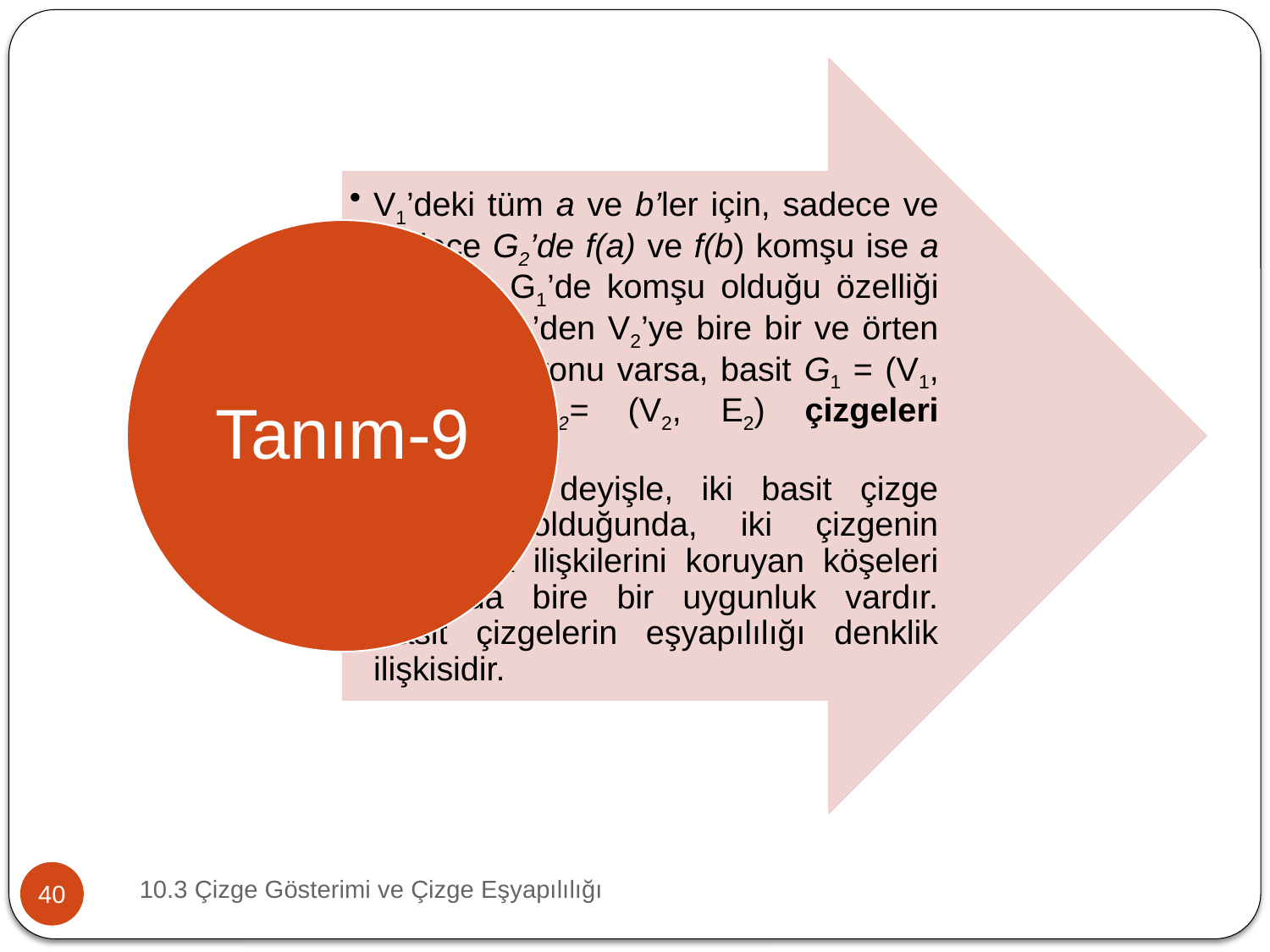

V1’deki tüm a ve b’ler için, sadece ve sadece G2’de f(a) ve f(b) komşu ise a ve b’nin G1’de komşu olduğu özelliği ile eğer V1’den V2’ye bire bir ve örten bir f fonksiyonu varsa, basit G1 = (V1, E1) ve G2= (V2, E2) çizgeleri eşyapılıdır.
Başka bir deyişle, iki basit çizge eşyapılı olduğunda, iki çizgenin komşuluk ilişkilerini koruyan köşeleri arasında bire bir uygunluk vardır. Basit çizgelerin eşyapılılığı denklik ilişkisidir.
Tanım-9
10.3 Çizge Gösterimi ve Çizge Eşyapılılığı
40